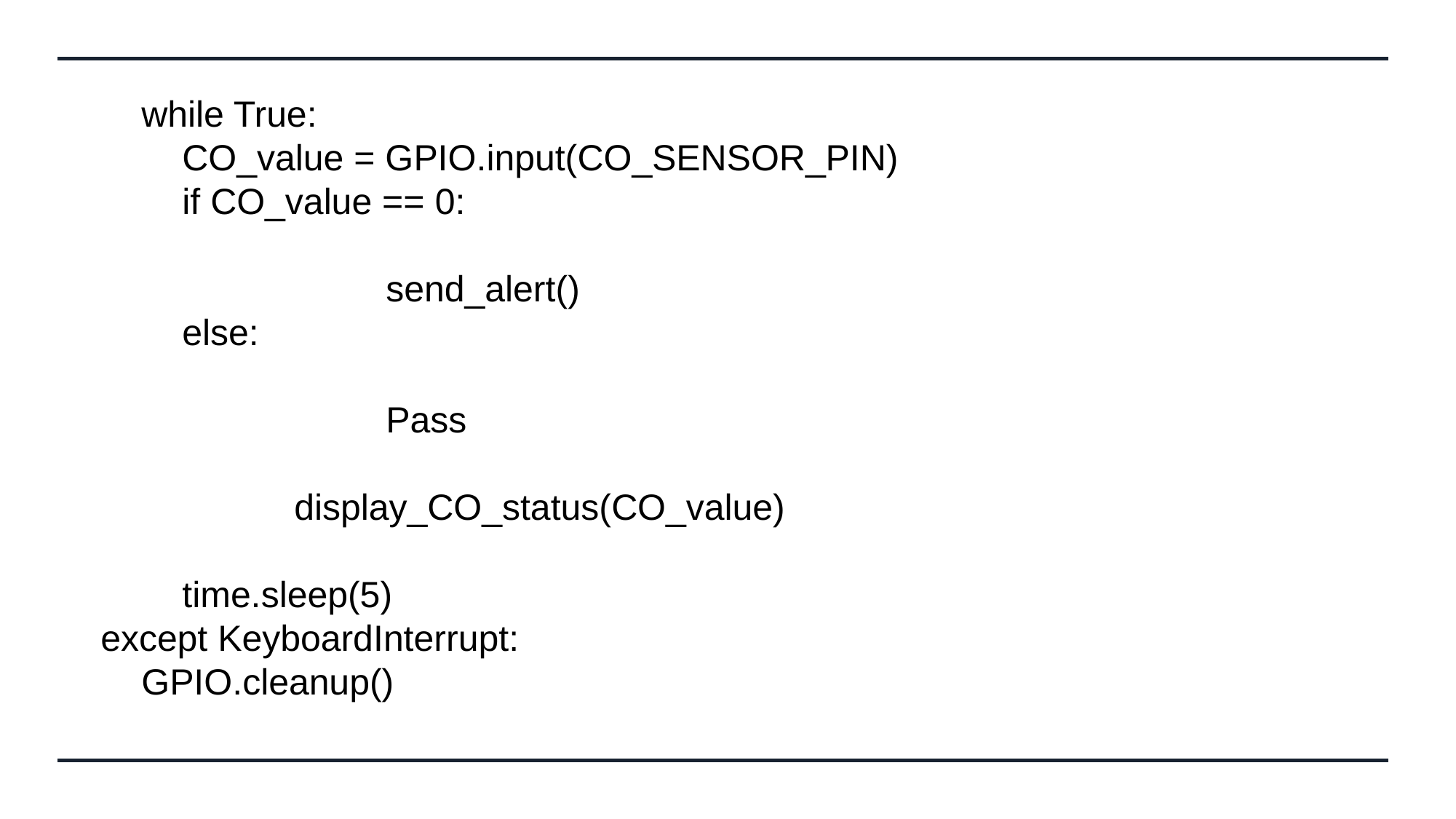

while True:
            CO_value = GPIO.input(CO_SENSOR_PIN)
            if CO_value == 0:

                                send_alert()
            else:

                                Pass

                       display_CO_status(CO_value)

            time.sleep(5)
    except KeyboardInterrupt:
        GPIO.cleanup()